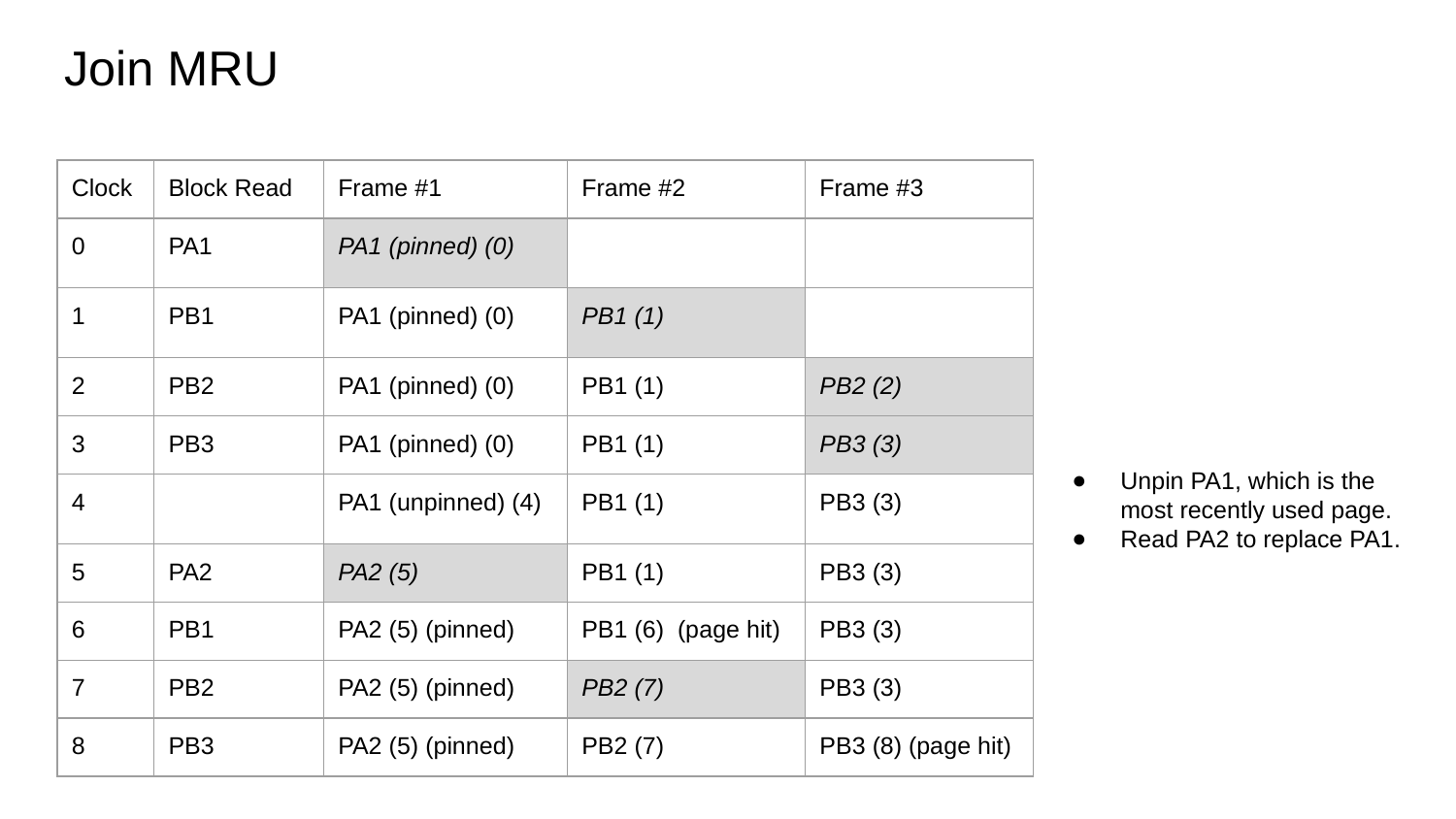

# Join MRU

| Clock | Block Read | Frame #1 | Frame #2 | Frame #3 |
| --- | --- | --- | --- | --- |
| 0 | PA1 | PA1 (pinned) (0) |  |  |
| 1 | PB1 | PA1 (pinned) (0) | PB1 (1) |  |
| 2 | PB2 | PA1 (pinned) (0) | PB1 (1) | PB2 (2) |
| 3 | PB3 | PA1 (pinned) (0) | PB1 (1) | PB3 (3) |
| 4 |  | PA1 (unpinned) (4) | PB1 (1) | PB3 (3) |
| 5 | PA2 | PA2 (5) | PB1 (1) | PB3 (3) |
| 6 | PB1 | PA2 (5) (pinned) | PB1 (6) (page hit) | PB3 (3) |
| 7 | PB2 | PA2 (5) (pinned) | PB2 (7) | PB3 (3) |
| 8 | PB3 | PA2 (5) (pinned) | PB2 (7) | PB3 (8) (page hit) |
Unpin PA1, which is the most recently used page.
Read PA2 to replace PA1.